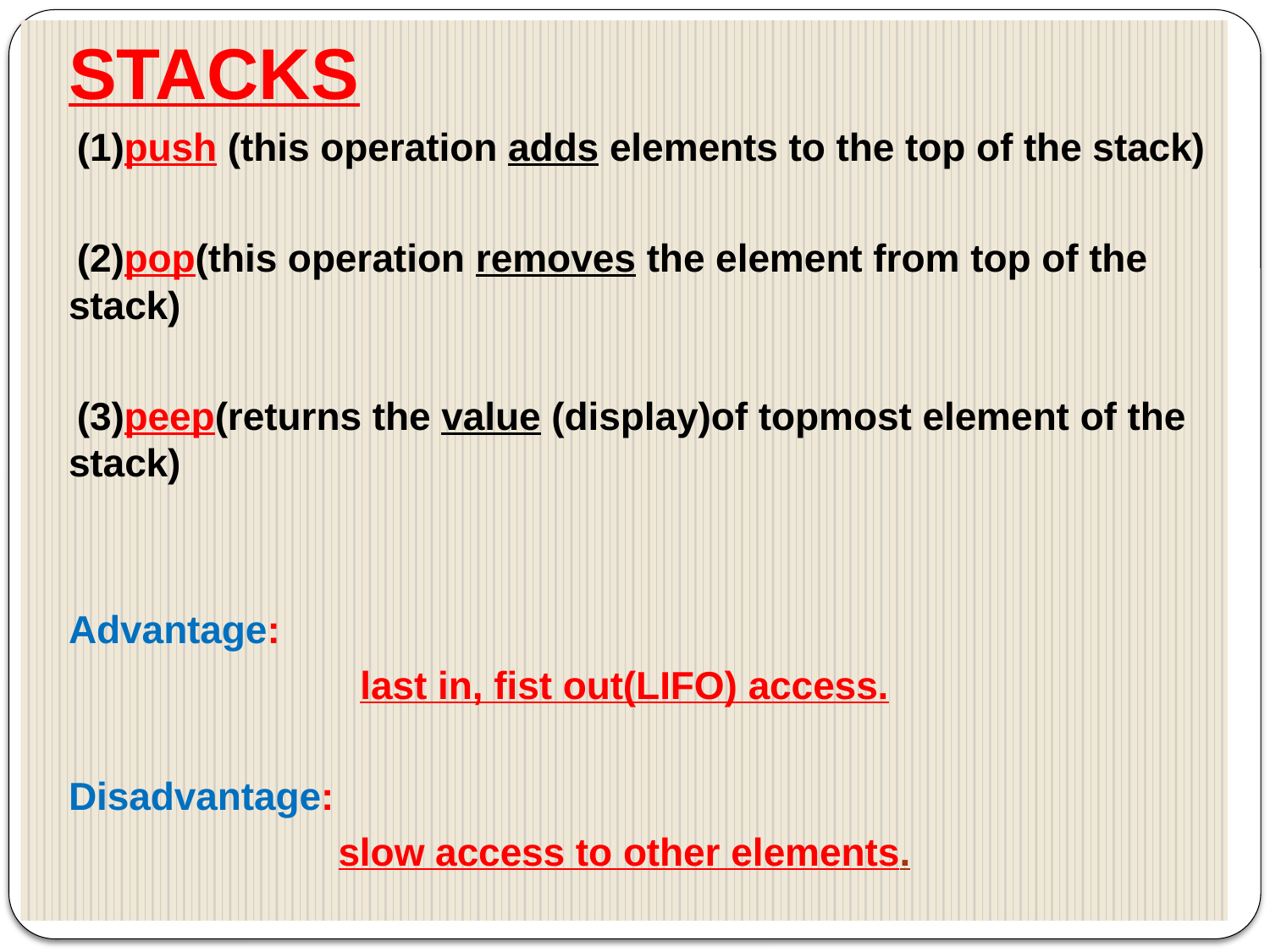

STACKS
    (1)push (this operation adds elements to the top of the stack)

    (2)pop(this operation removes the element from top of the stack)

    (3)peep(returns the value (display)of topmost element of the stack)

	Advantage:
last in, fist out(LIFO) access.

	Disadvantage:
slow access to other elements.